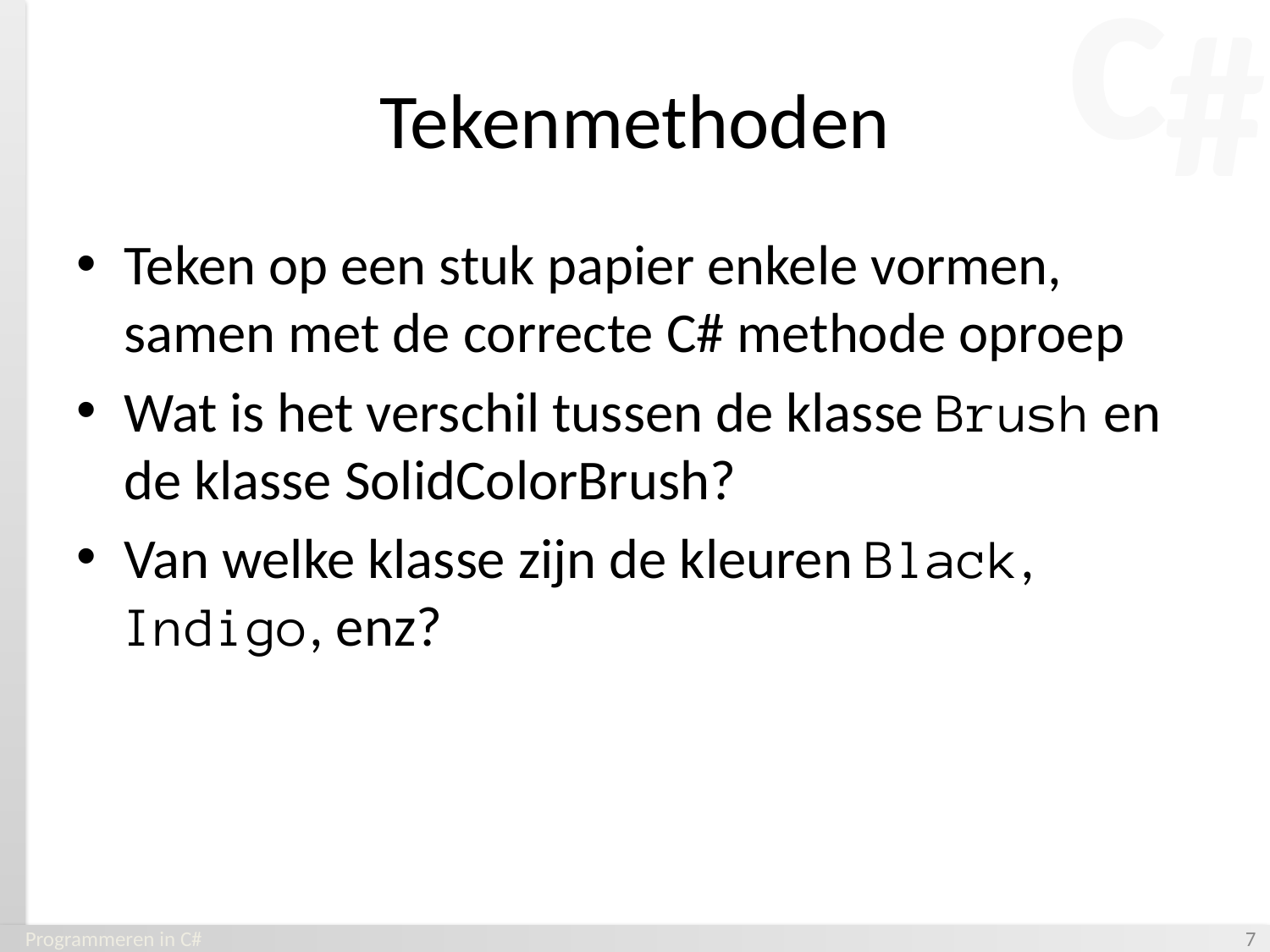

# Tekenmethoden
Teken op een stuk papier enkele vormen, samen met de correcte C# methode oproep
Wat is het verschil tussen de klasse Brush en de klasse SolidColorBrush?
Van welke klasse zijn de kleuren Black, Indigo, enz?

Programmeren in C#
7